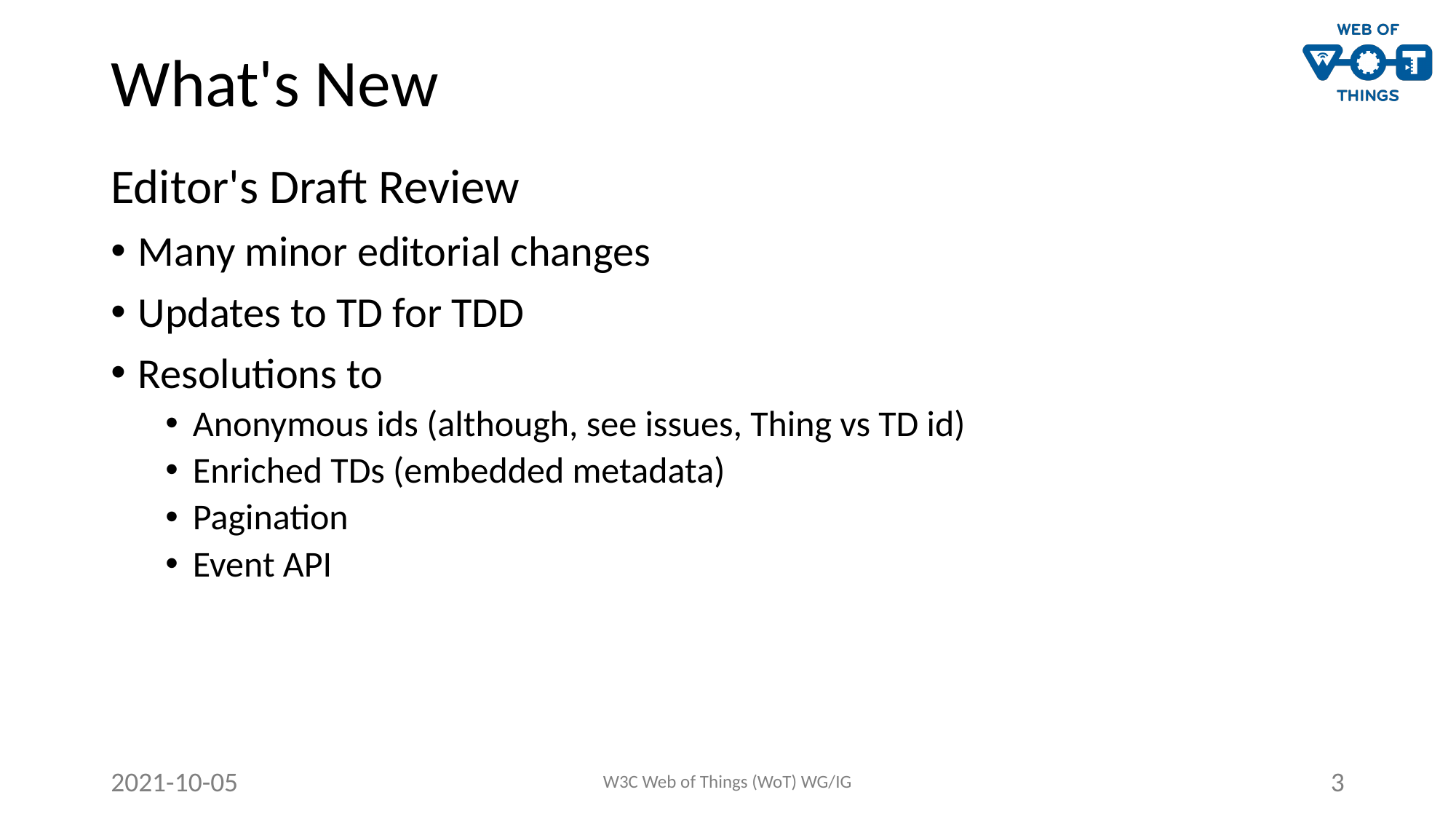

# What's New
Editor's Draft Review
Many minor editorial changes
Updates to TD for TDD
Resolutions to
Anonymous ids (although, see issues, Thing vs TD id)
Enriched TDs (embedded metadata)
Pagination
Event API
2021-10-05
W3C Web of Things (WoT) WG/IG
3